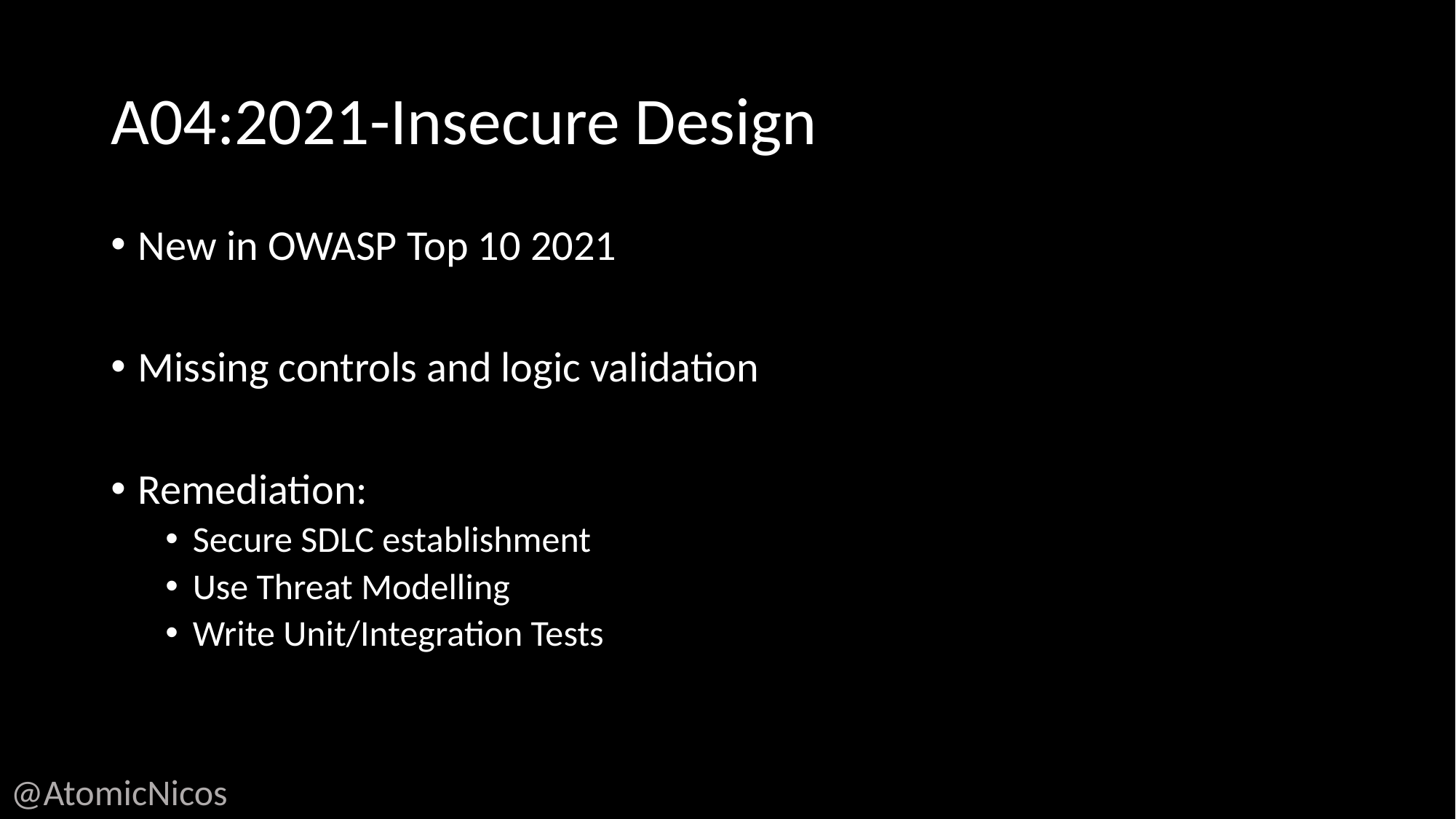

# A04:2021-Insecure Design
New in OWASP Top 10 2021

Missing controls and logic validation

Remediation:
Secure SDLC establishment
Use Threat Modelling
Write Unit/Integration Tests
@AtomicNicos